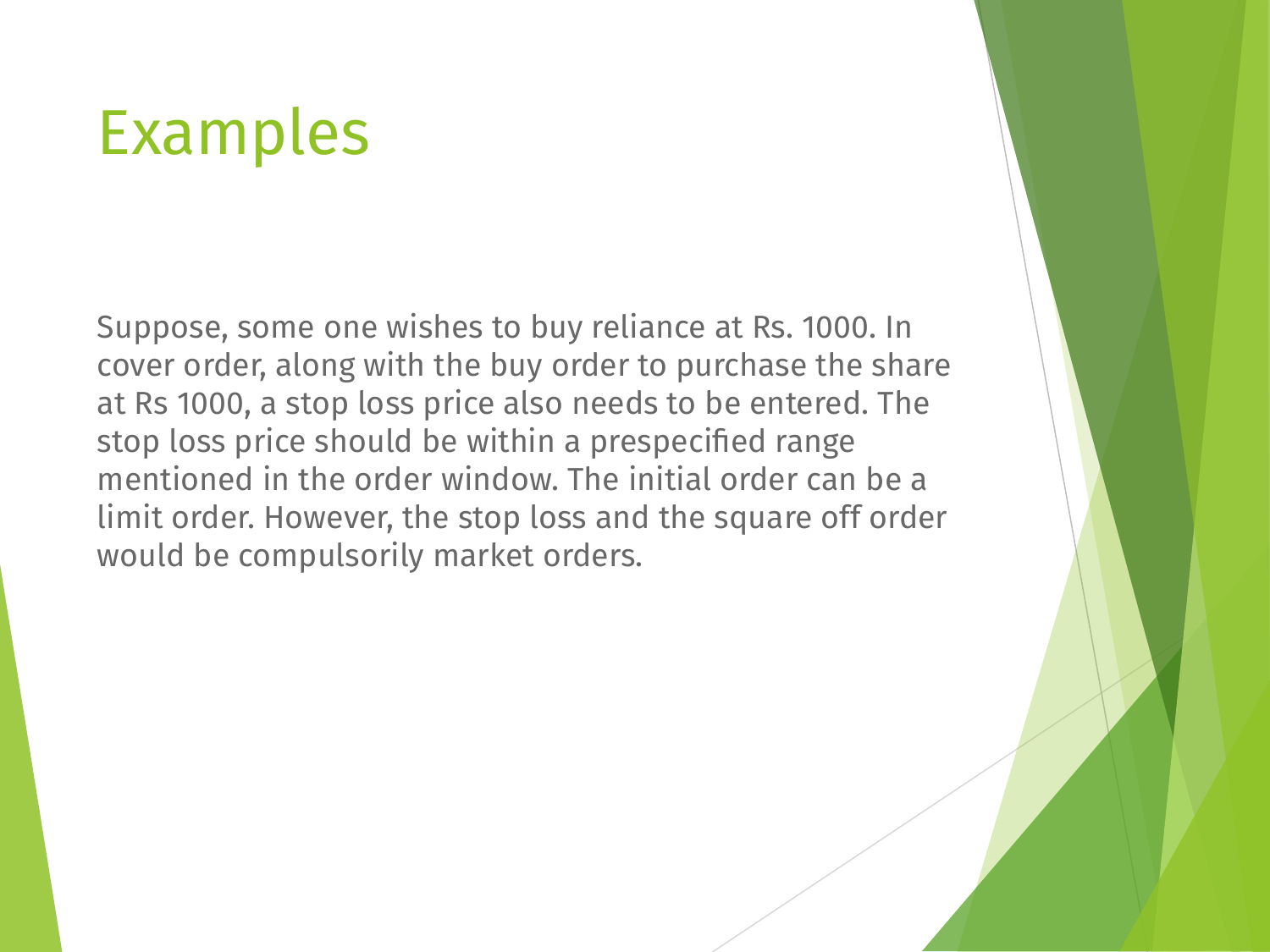

# Examples
Suppose, some one wishes to buy reliance at Rs. 1000. In cover order, along with the buy order to purchase the share at Rs 1000, a stop loss price also needs to be entered. The stop loss price should be within a prespecified range mentioned in the order window. The initial order can be a limit order. However, the stop loss and the square off order would be compulsorily market orders.